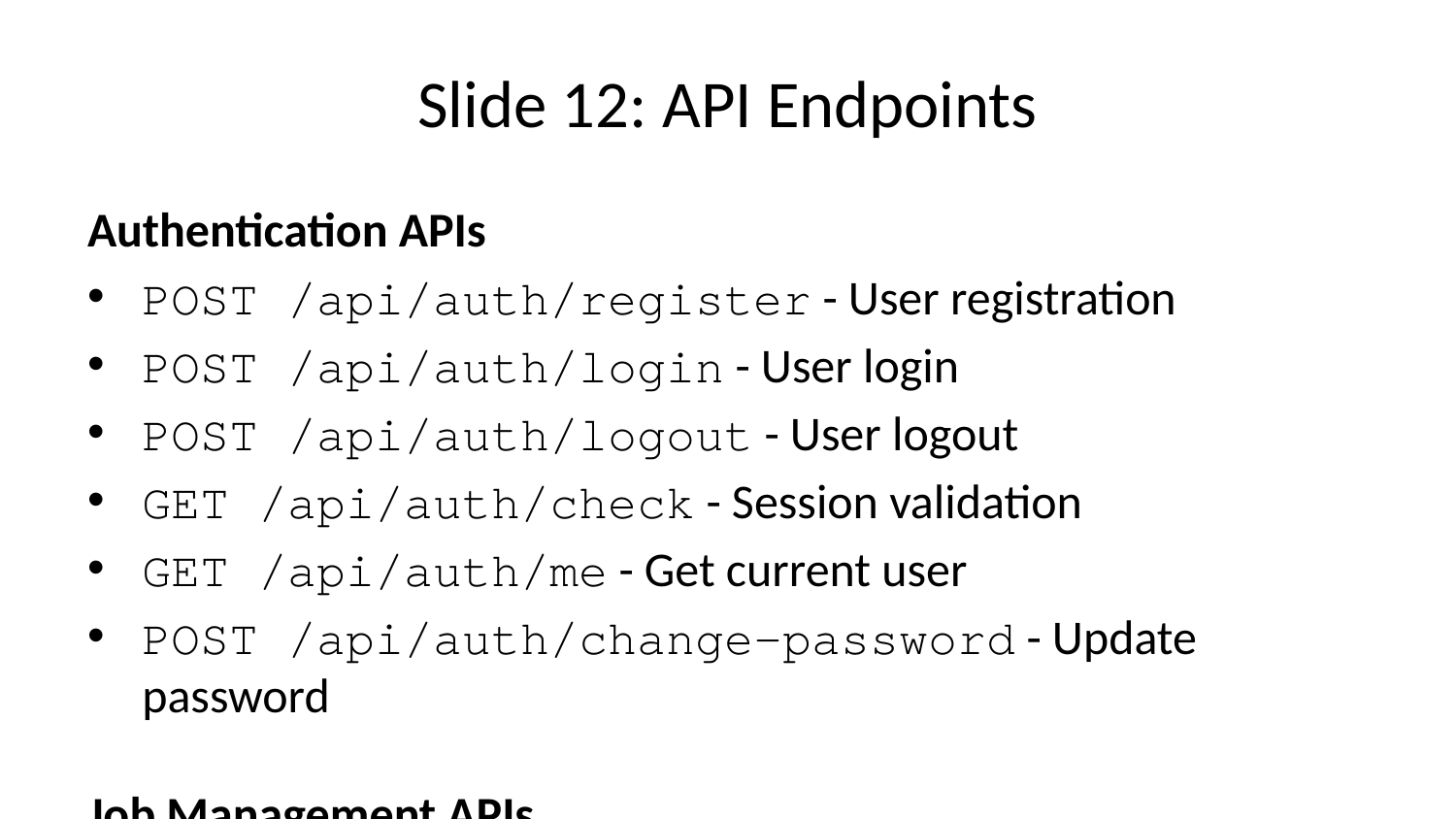

# Slide 12: API Endpoints
Authentication APIs
POST /api/auth/register - User registration
POST /api/auth/login - User login
POST /api/auth/logout - User logout
GET /api/auth/check - Session validation
GET /api/auth/me - Get current user
POST /api/auth/change-password - Update password
Job Management APIs
GET /api/jobs - List all jobs
POST /api/jobs - Create new job
PATCH /api/jobs/:id - Update job
DELETE /api/jobs/:id - Delete job
Task Management APIs
GET /api/tasks - List all tasks
POST /api/tasks - Create new task
PATCH /api/tasks/:id - Update task
PATCH /api/tasks/:id/toggle - Toggle completion
DELETE /api/tasks/:id - Delete task
Notes APIs
GET /api/notes - List all notes
POST /api/notes - Create new note
PATCH /api/notes/:id - Update note
DELETE /api/notes/:id - Delete note